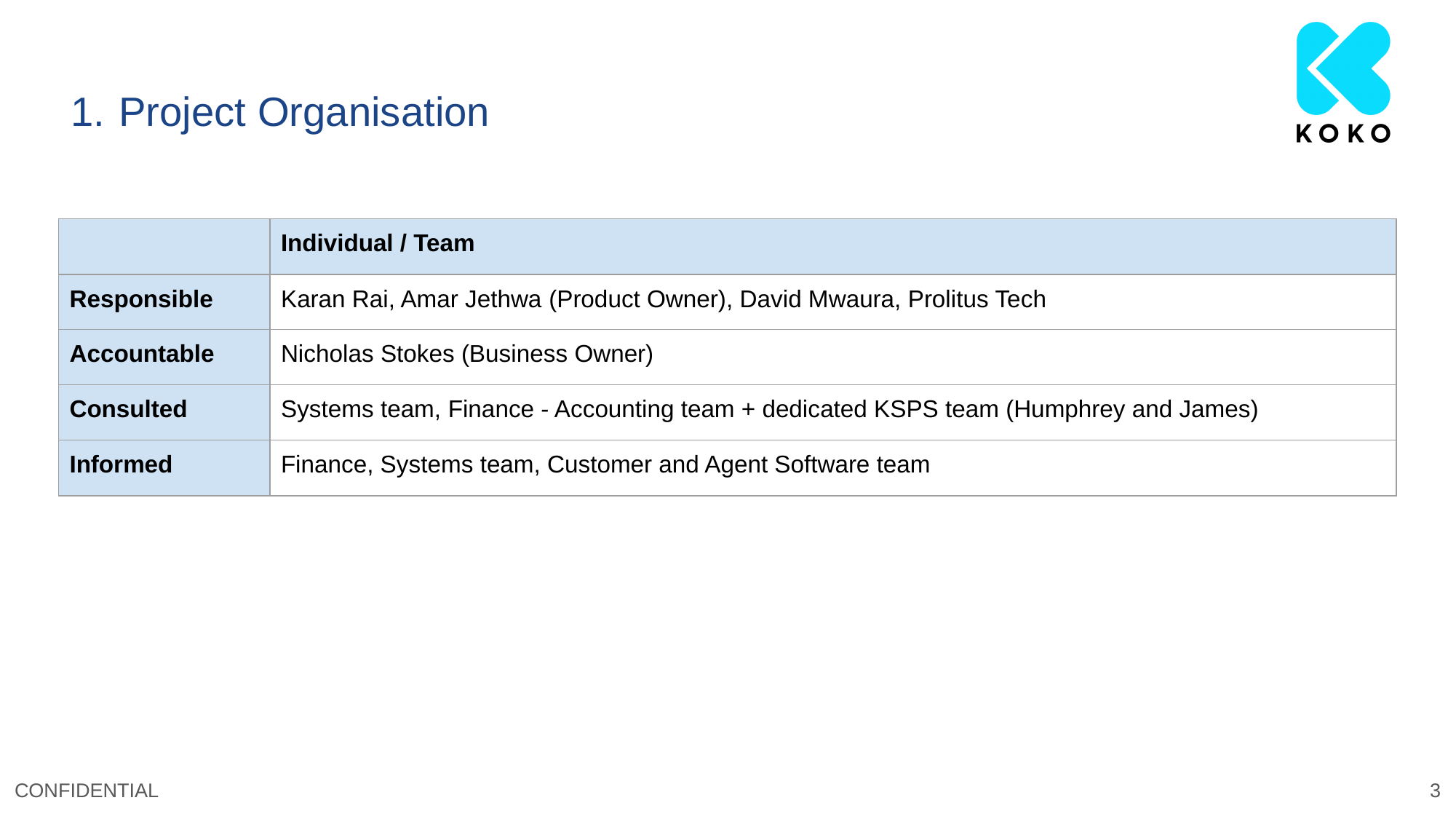

# Project Organisation
|  | Individual / Team |
| --- | --- |
| Responsible | Karan Rai, Amar Jethwa (Product Owner), David Mwaura, Prolitus Tech |
| Accountable | Nicholas Stokes (Business Owner) |
| Consulted | Systems team, Finance - Accounting team + dedicated KSPS team (Humphrey and James) |
| Informed | Finance, Systems team, Customer and Agent Software team |
3
CONFIDENTIAL